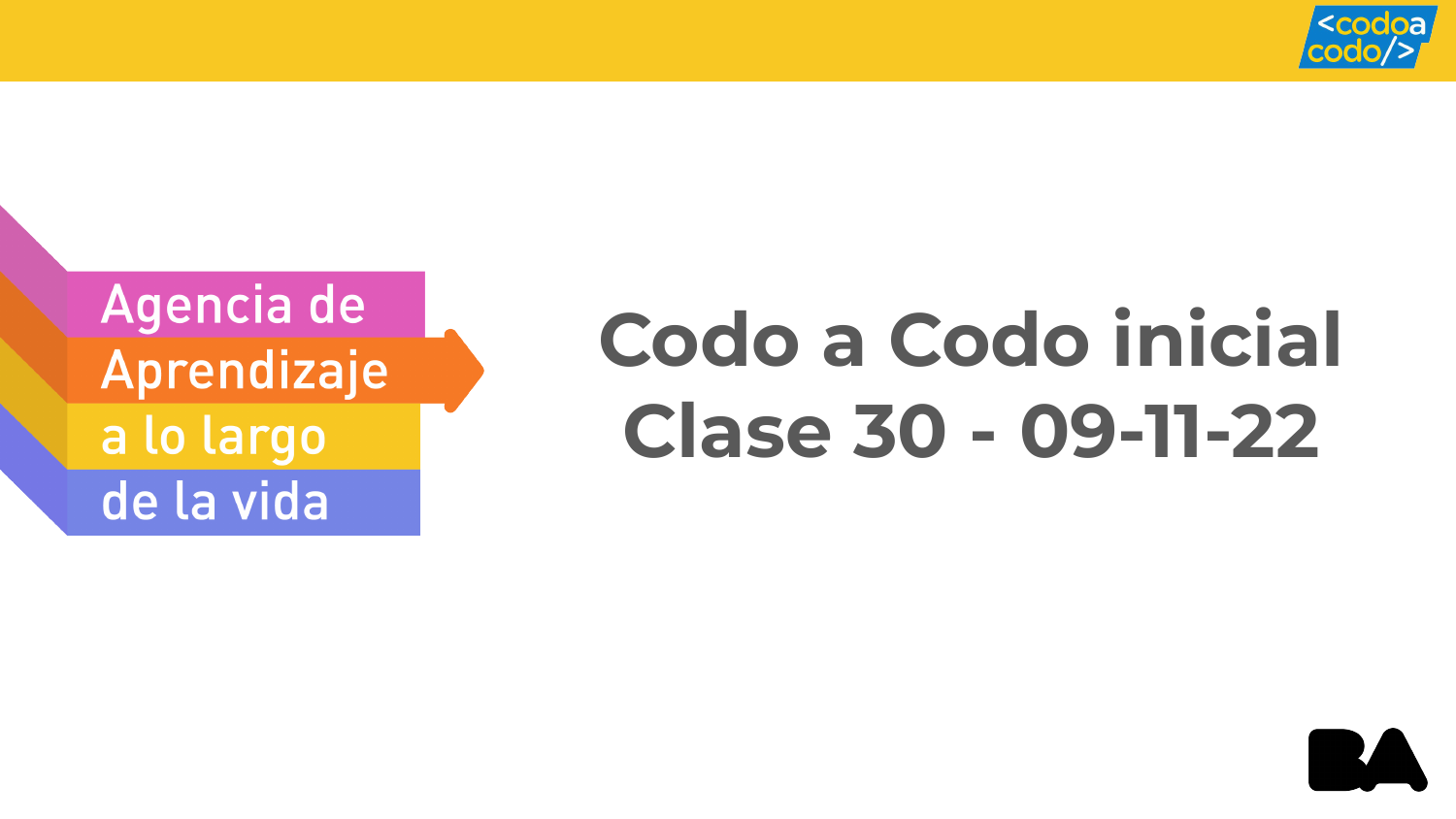

# Codo a Codo inicial
Clase 30 - 09-11-22